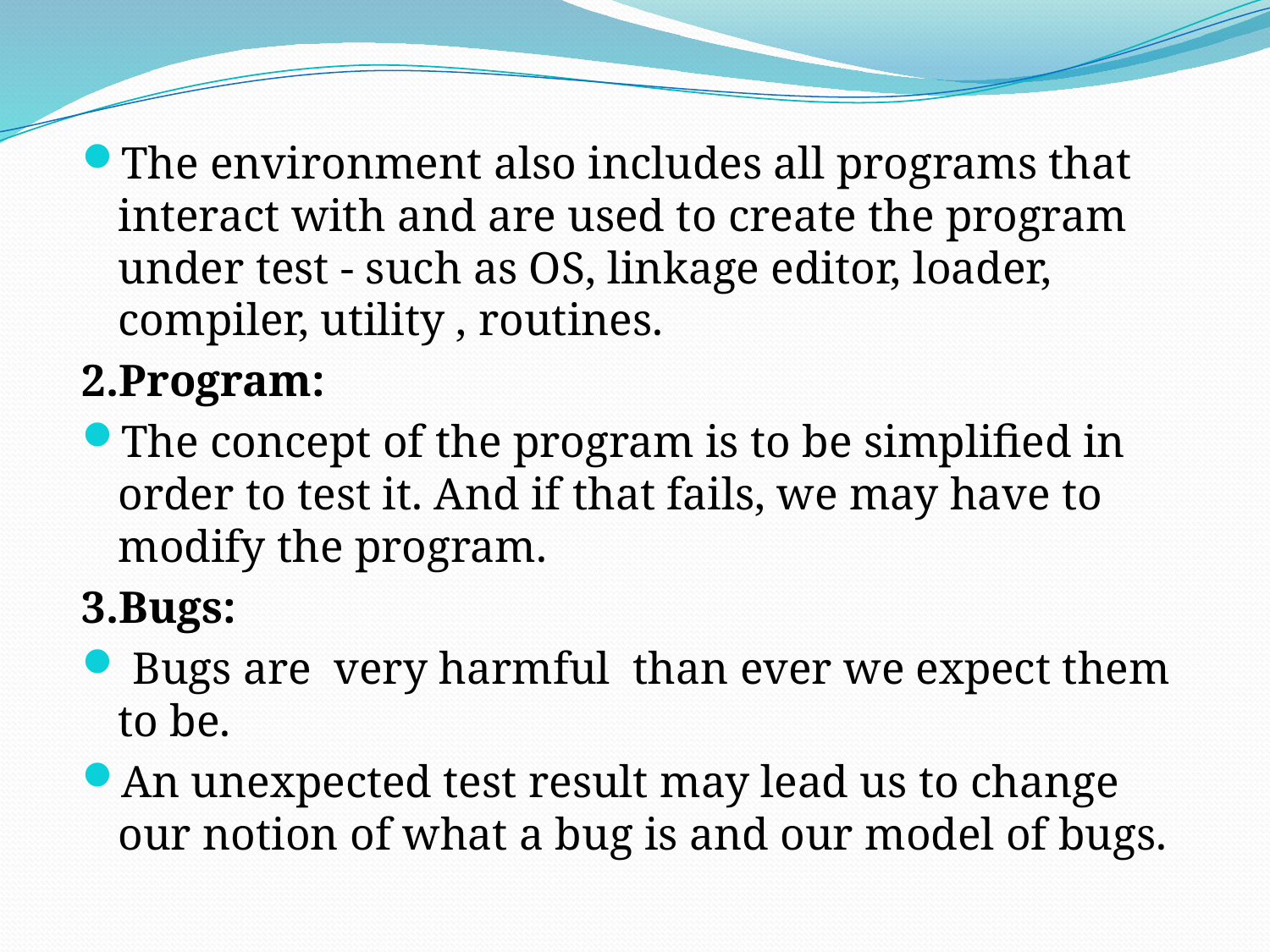

The environment also includes all programs that interact with and are used to create the program under test - such as OS, linkage editor, loader, compiler, utility , routines.
2.Program:
The concept of the program is to be simplified in order to test it. And if that fails, we may have to modify the program.
3.Bugs:
 Bugs are  very harmful  than ever we expect them to be.
An unexpected test result may lead us to change our notion of what a bug is and our model of bugs.